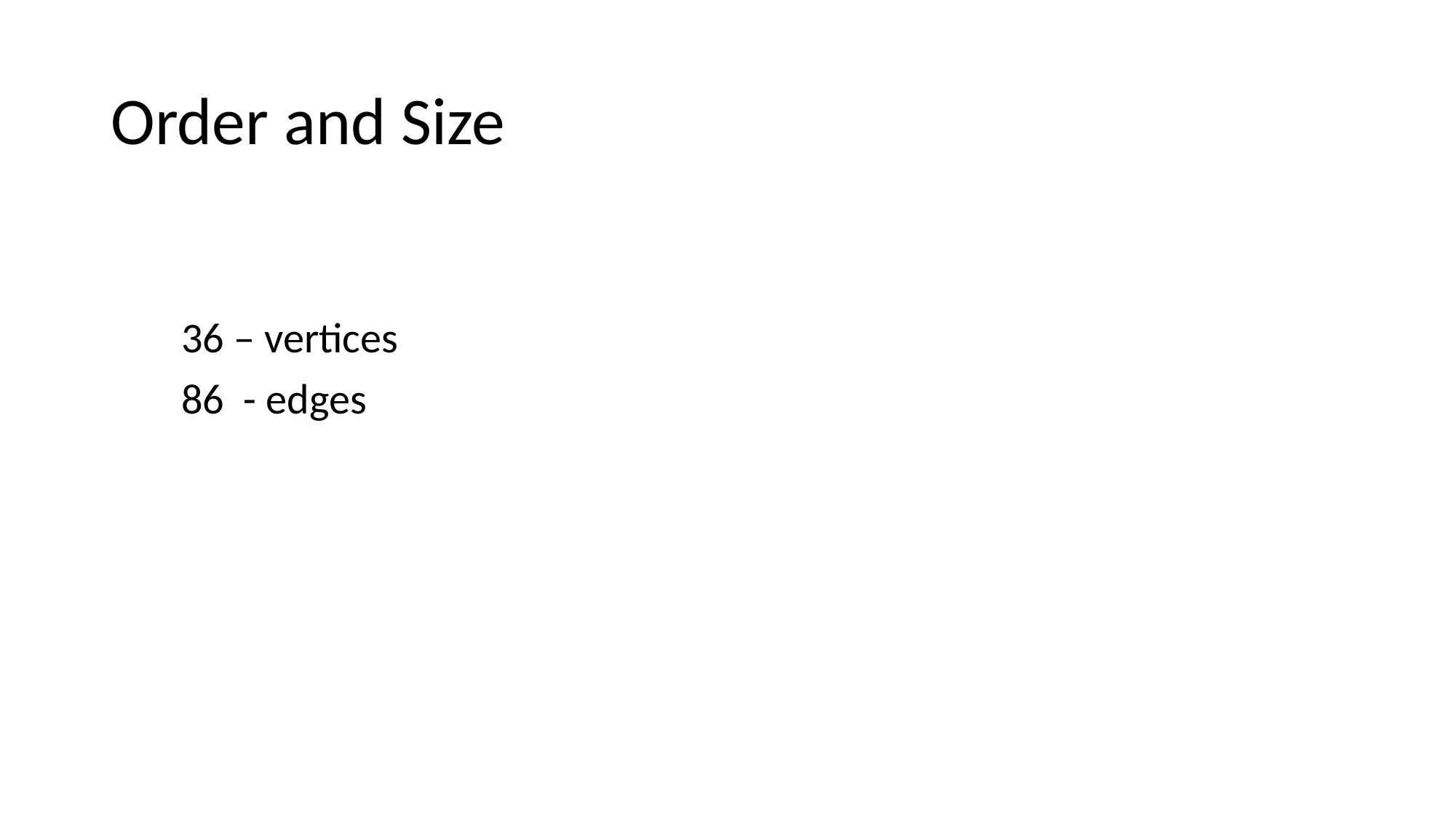

# Order and Size
36 – vertices
86  - edges